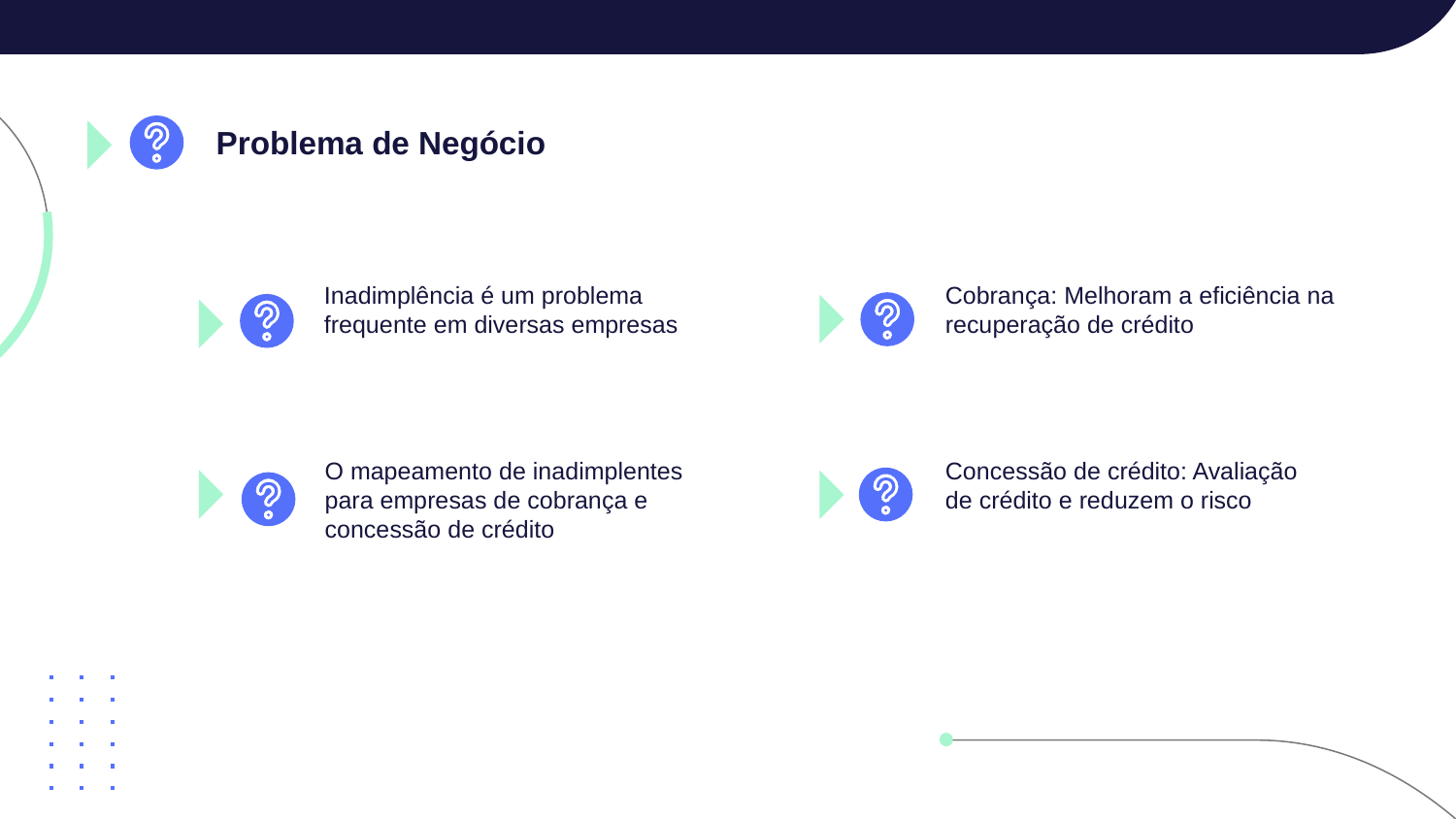

Problema de Negócio

Inadimplência é um problema frequente em diversas empresas
Cobrança: Melhoram a eficiência na recuperação de crédito

O mapeamento de inadimplentes para empresas de cobrança e concessão de crédito
Concessão de crédito: Avaliação de crédito e reduzem o risco